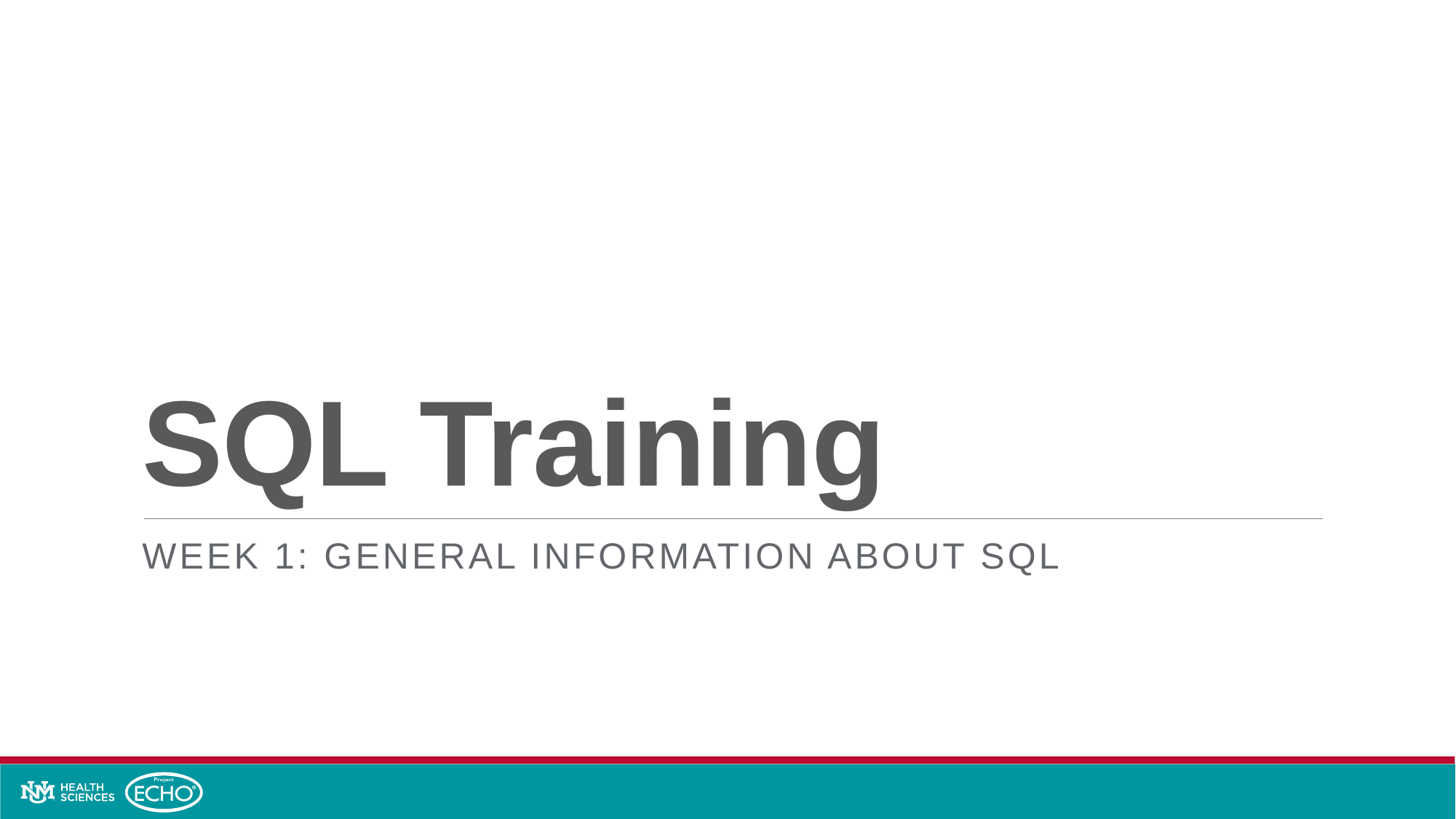

# SQL Training
WEEK 1: General information about SQL